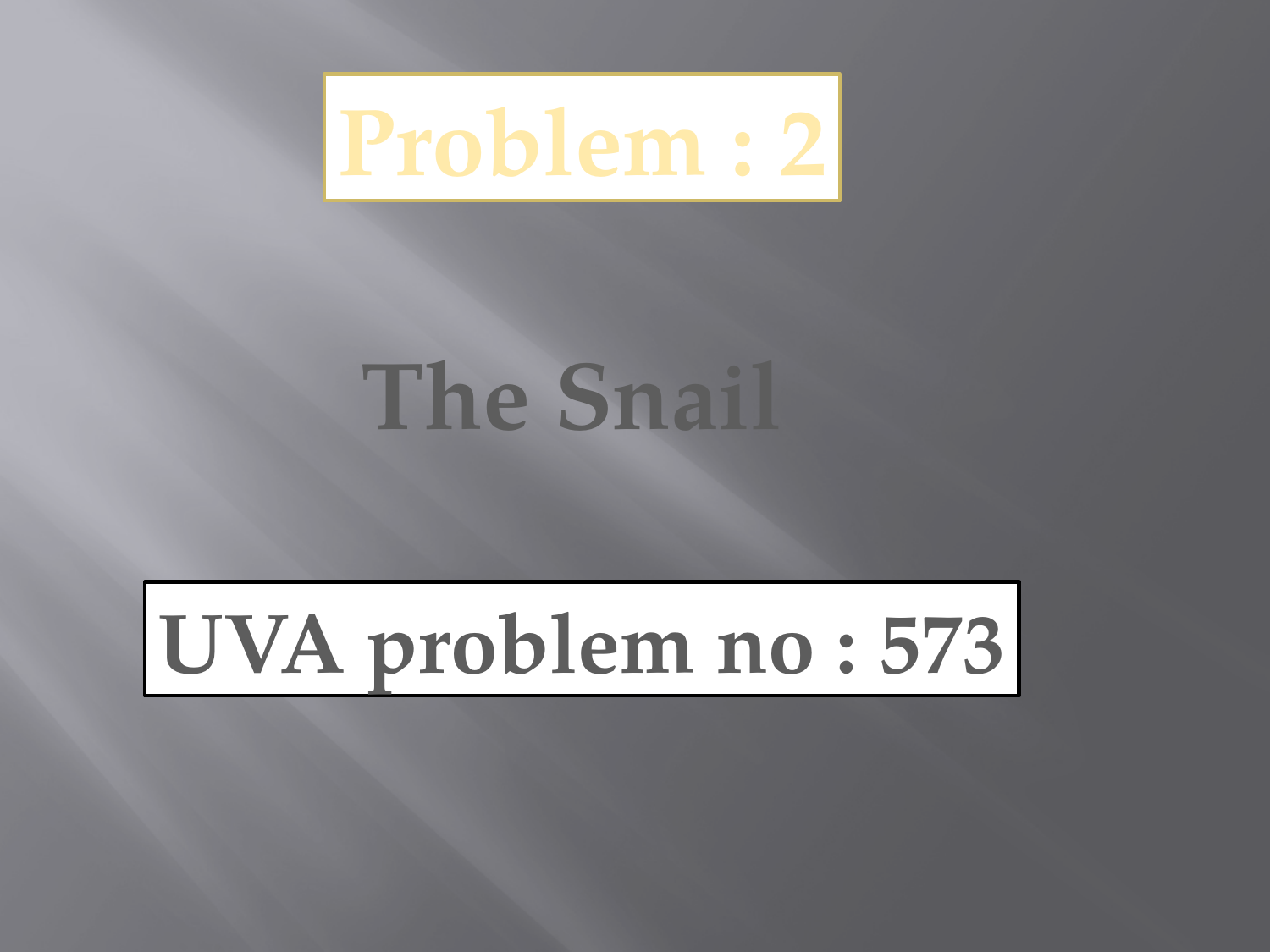

Problem : 2
  The Snail
UVA problem no : 573